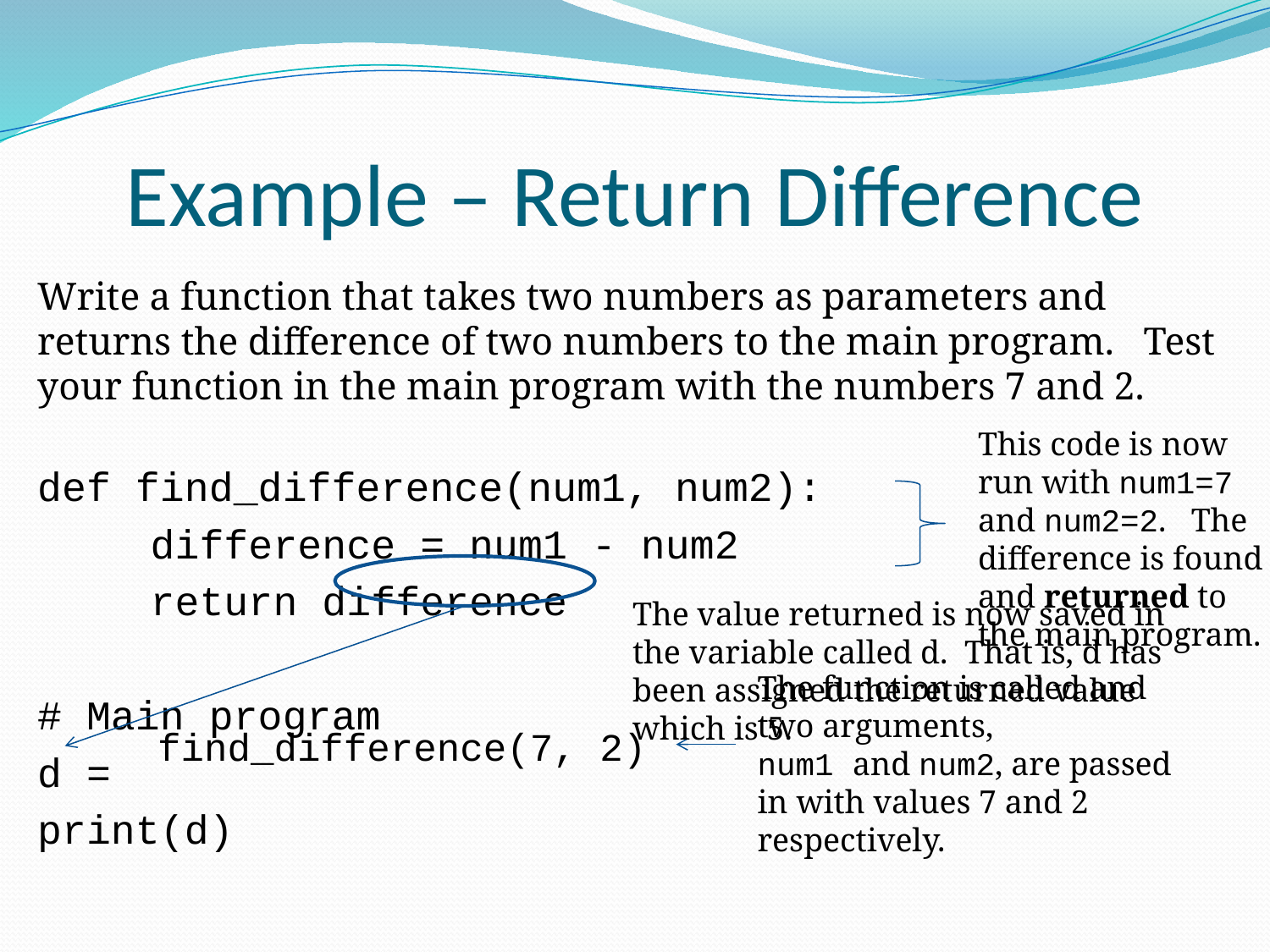

# Example – Return Difference
Write a function that takes two numbers as parameters and returns the difference of two numbers to the main program.   Test your function in the main program with the numbers 7 and 2.
def find_difference(num1, num2):
	difference = num1 - num2
	return difference

# Main program
d =
print(d)
This code is now run with num1=7 and num2=2.   The difference is found and returned to the main program.

The value returned is now saved in the variable called d.  That is, d has been assigned the returned value which is 5.
The function is called and two arguments,  num1 and num2, are passed in with values 7 and 2 respectively.
find_difference(7, 2)